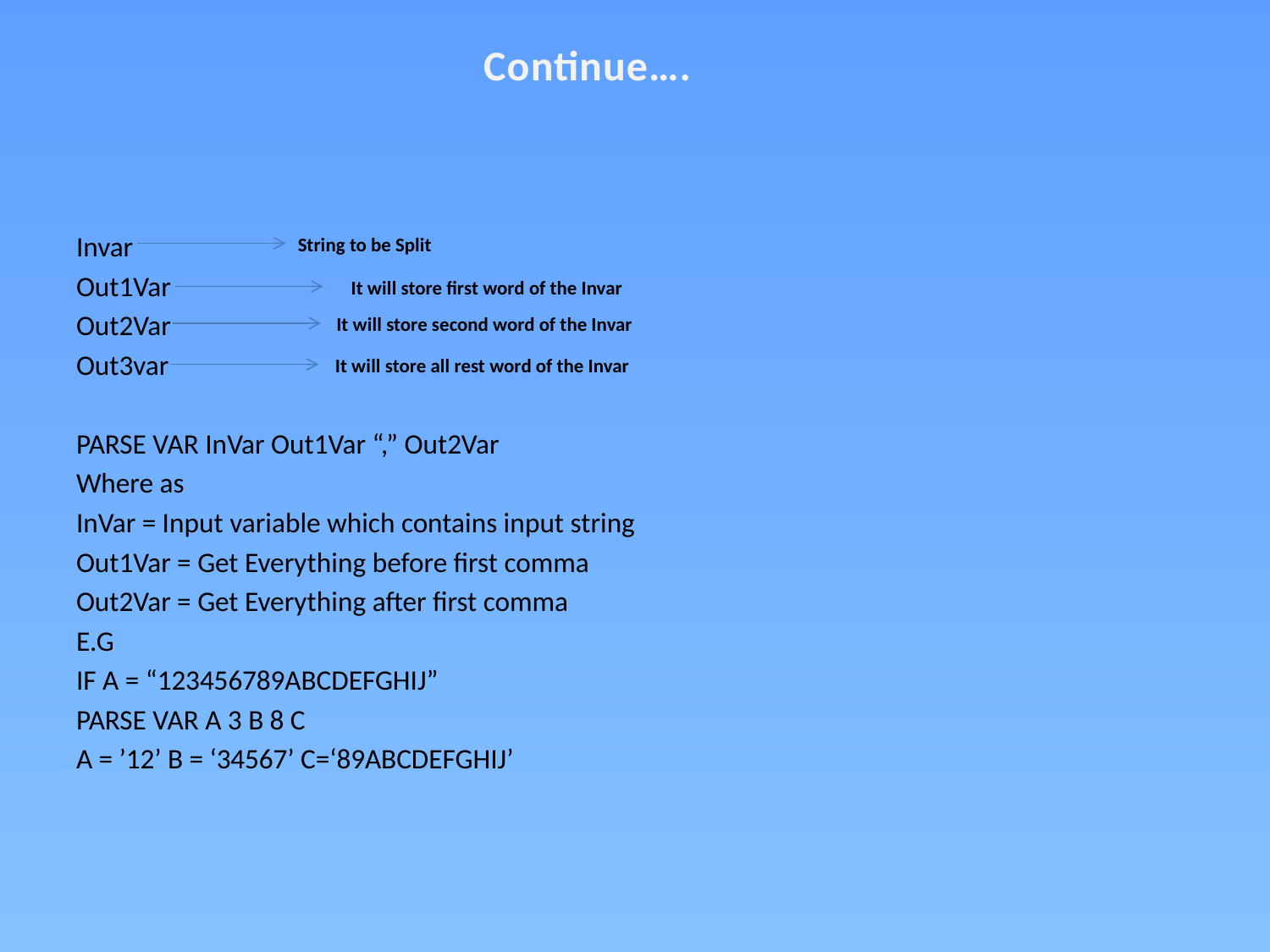

Continue….
String to be Split
Invar
Out1Var
Out2Var
Out3var

PARSE VAR InVar Out1Var “,” Out2Var
Where as
InVar = Input variable which contains input string
Out1Var = Get Everything before first comma
Out2Var = Get Everything after first comma
E.G
IF A = “123456789ABCDEFGHIJ”
PARSE VAR A 3 B 8 C
A = ’12’ B = ‘34567’ C=‘89ABCDEFGHIJ’
It will store first word of the Invar
It will store second word of the Invar
It will store all rest word of the Invar